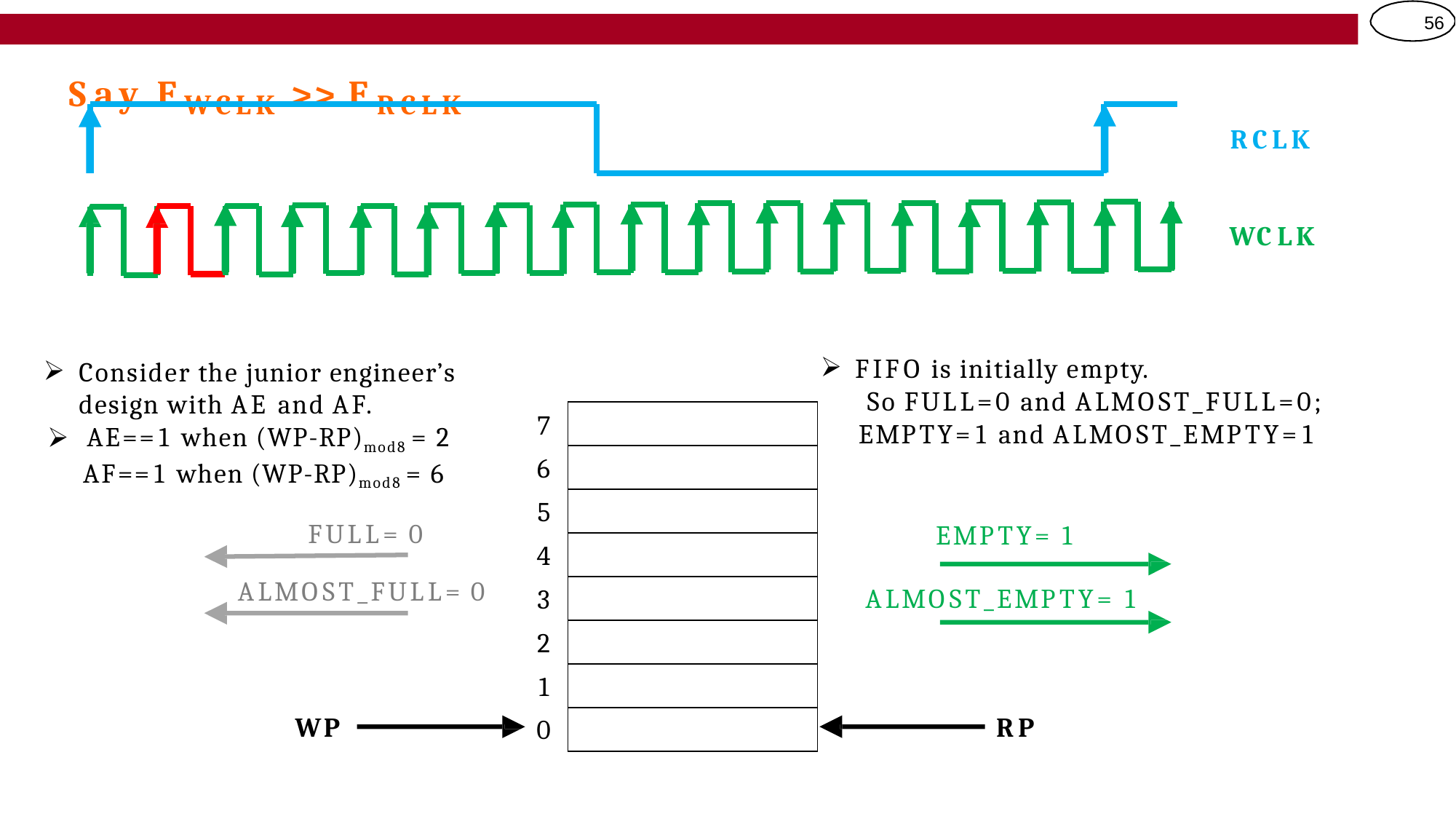

56

# Say FWCLK >> FRCLK

RCLK

WCLK

FIFO is initially empty.
So FULL=0 and ALMOST_FULL=0;
EMPTY=1 and ALMOST_EMPTY=1
Consider the junior engineer’s
design with AE and AF.
AE==1 when (WP-RP)mod8 = 2
AF==1 when (WP-RP)mod8 = 6
FULL= 0
|  |
| --- |
|  |
|  |
|  |
|  |
|  |
|  |
|  |
| 7 |
| --- |
| 6 |
| 5 |
| 4 |
| 3 |
| 2 |
| 1 |
| 0 |
EMPTY= 1

ALMOST_FULL= 0
ALMOST_EMPTY= 1

RP
WP